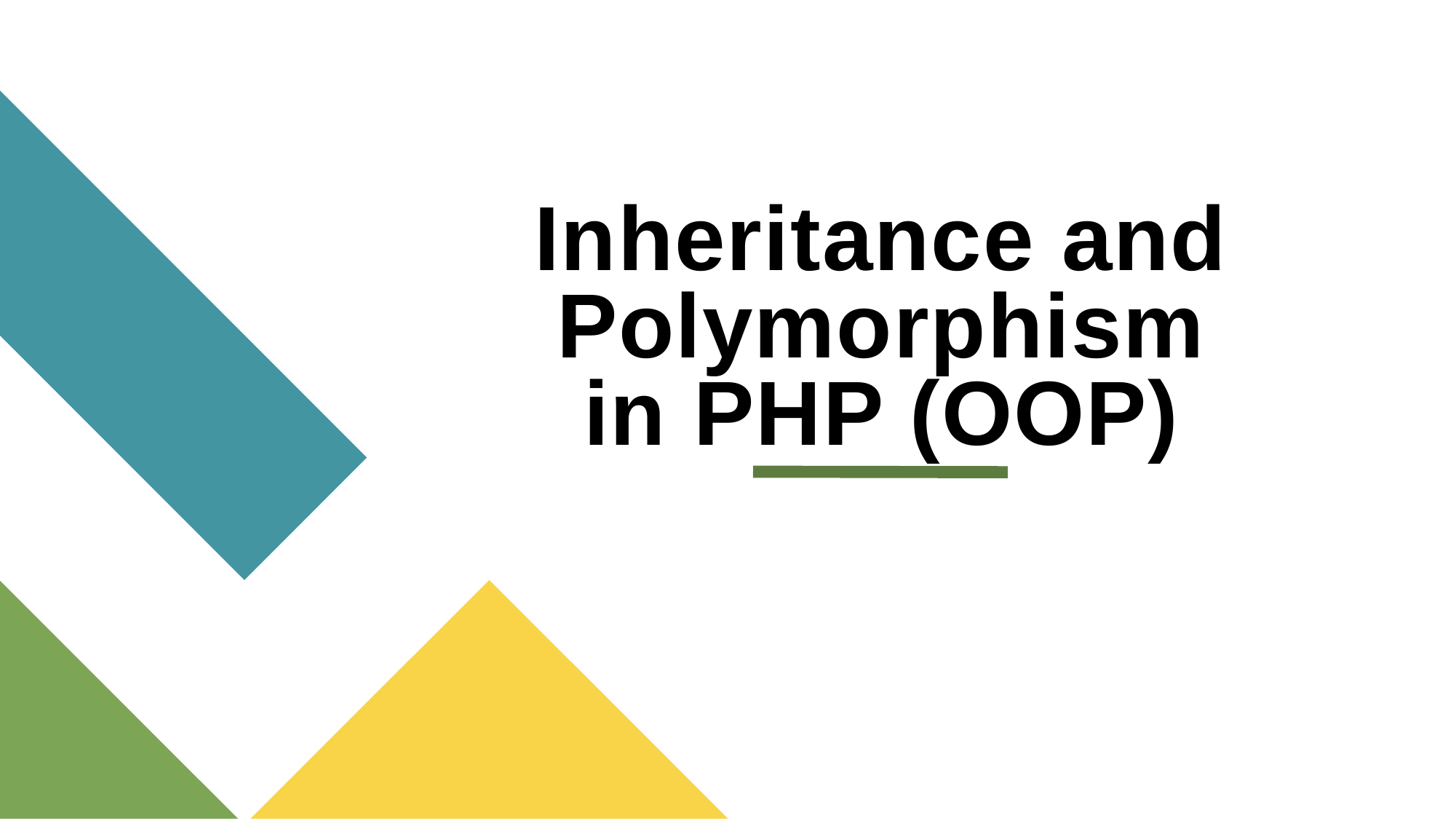

# Inheritance and Polymorphism in PHP (OOP)